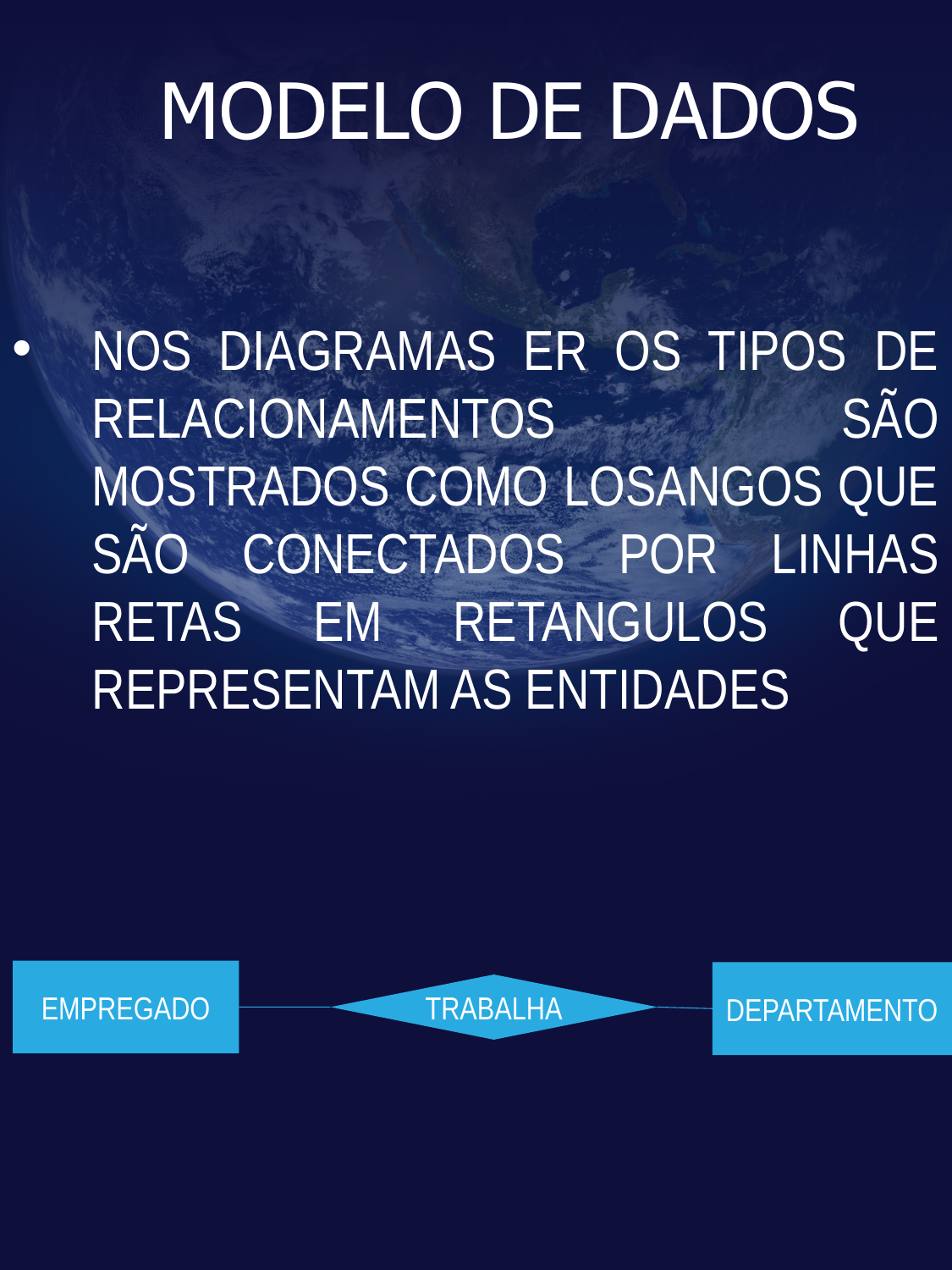

# MODELO DE DADOS
NOS DIAGRAMAS ER OS TIPOS DE RELACIONAMENTOS SÃO MOSTRADOS COMO LOSANGOS QUE SÃO CONECTADOS POR LINHAS RETAS EM RETANGULOS QUE REPRESENTAM AS ENTIDADES

EMPREGADO
DEPARTAMENTO
TRABALHA